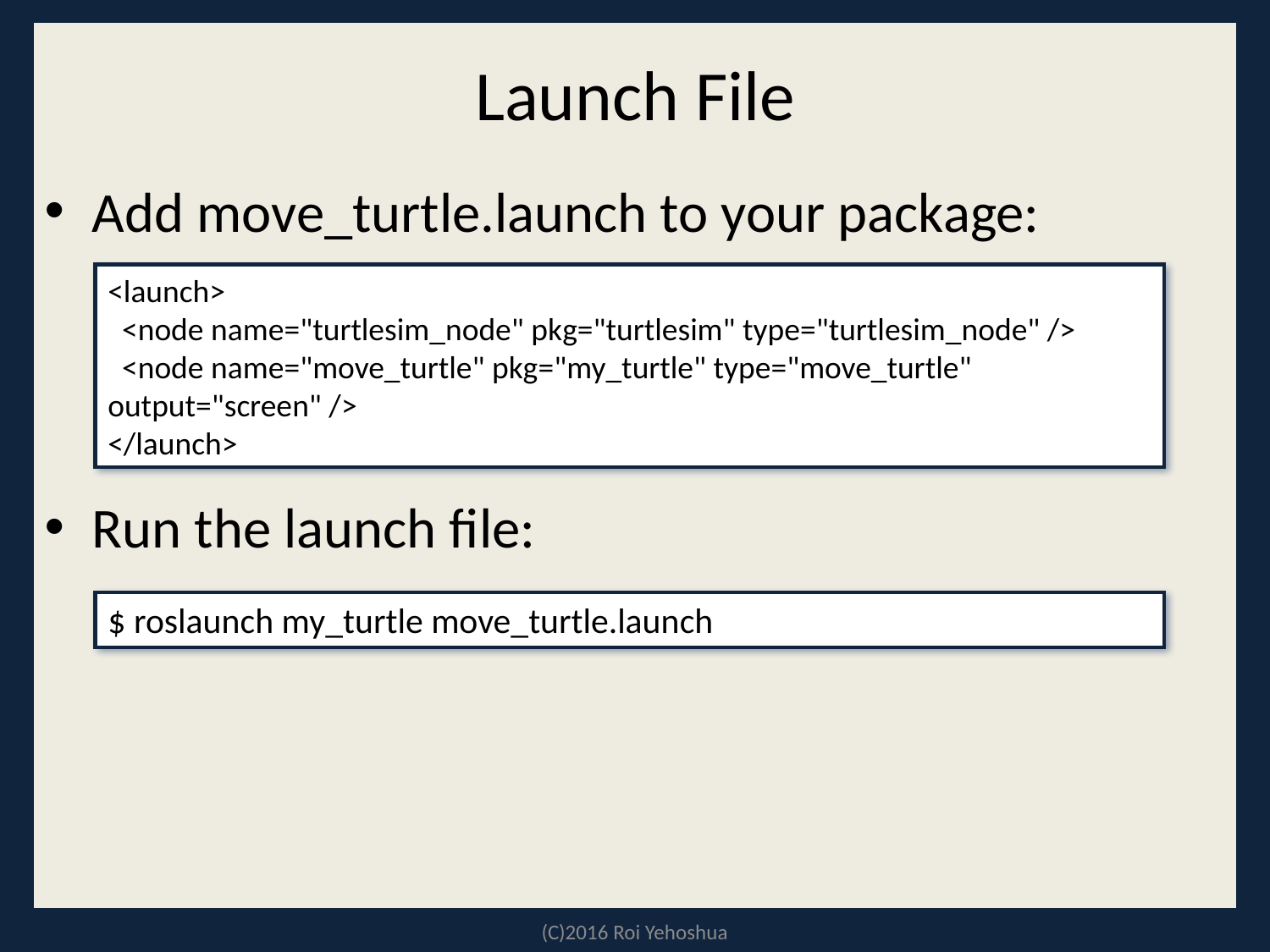

# Launch File
Add move_turtle.launch to your package:

Run the launch file:

<launch>
  <node name="turtlesim_node" pkg="turtlesim" type="turtlesim_node" />
  <node name="move_turtle" pkg="my_turtle" type="move_turtle" output="screen" />
</launch>
$ roslaunch my_turtle move_turtle.launch
(C)2016 Roi Yehoshua